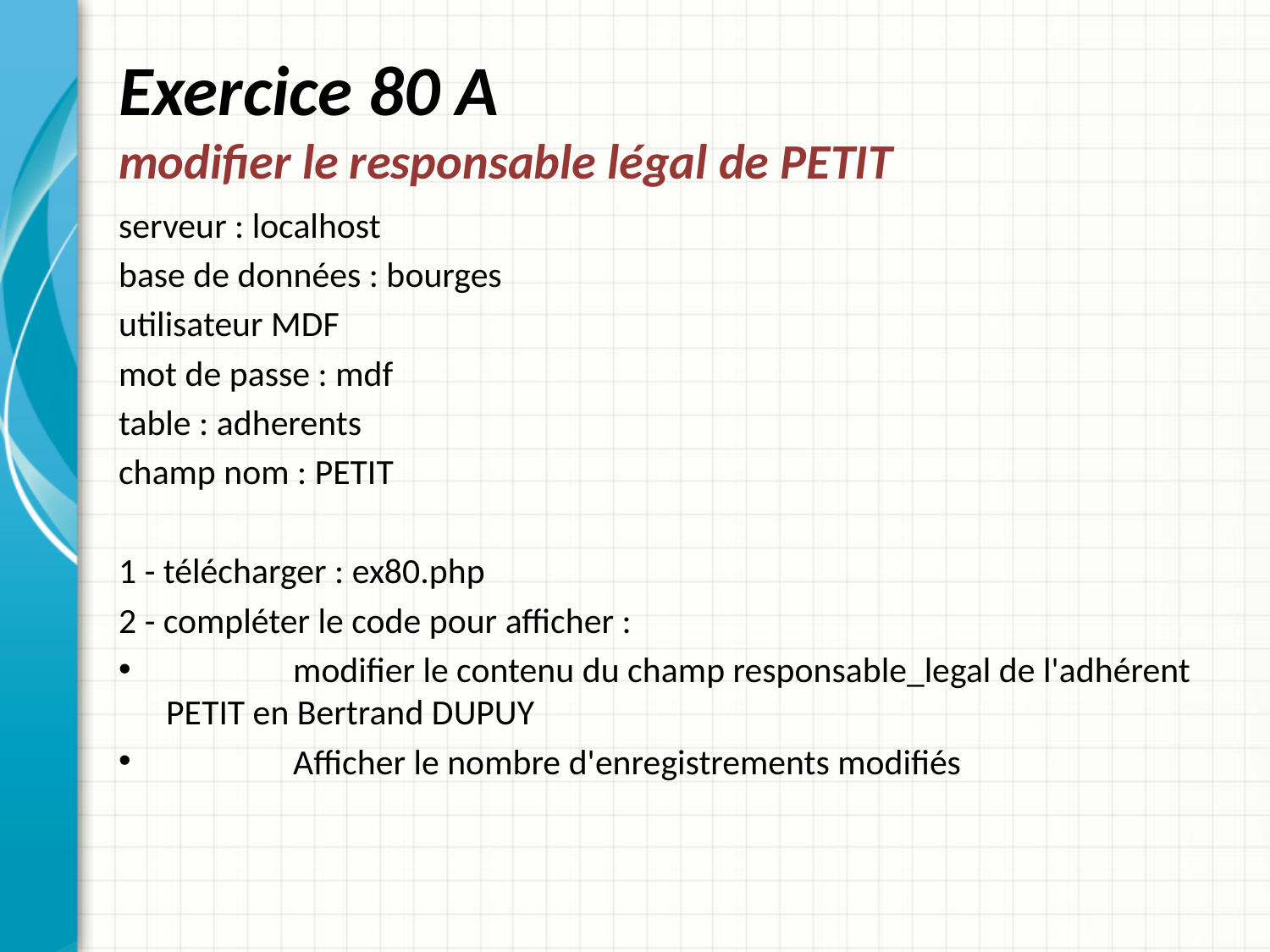

# Exercice 80 A modifier le responsable légal de PETIT
serveur : localhost
base de données : bourges
utilisateur MDF
mot de passe : mdf
table : adherents
champ nom : PETIT

1 - télécharger : ex80.php
2 - compléter le code pour afficher :
	modifier le contenu du champ responsable_legal de l'adhérent PETIT en Bertrand DUPUY
	Afficher le nombre d'enregistrements modifiés